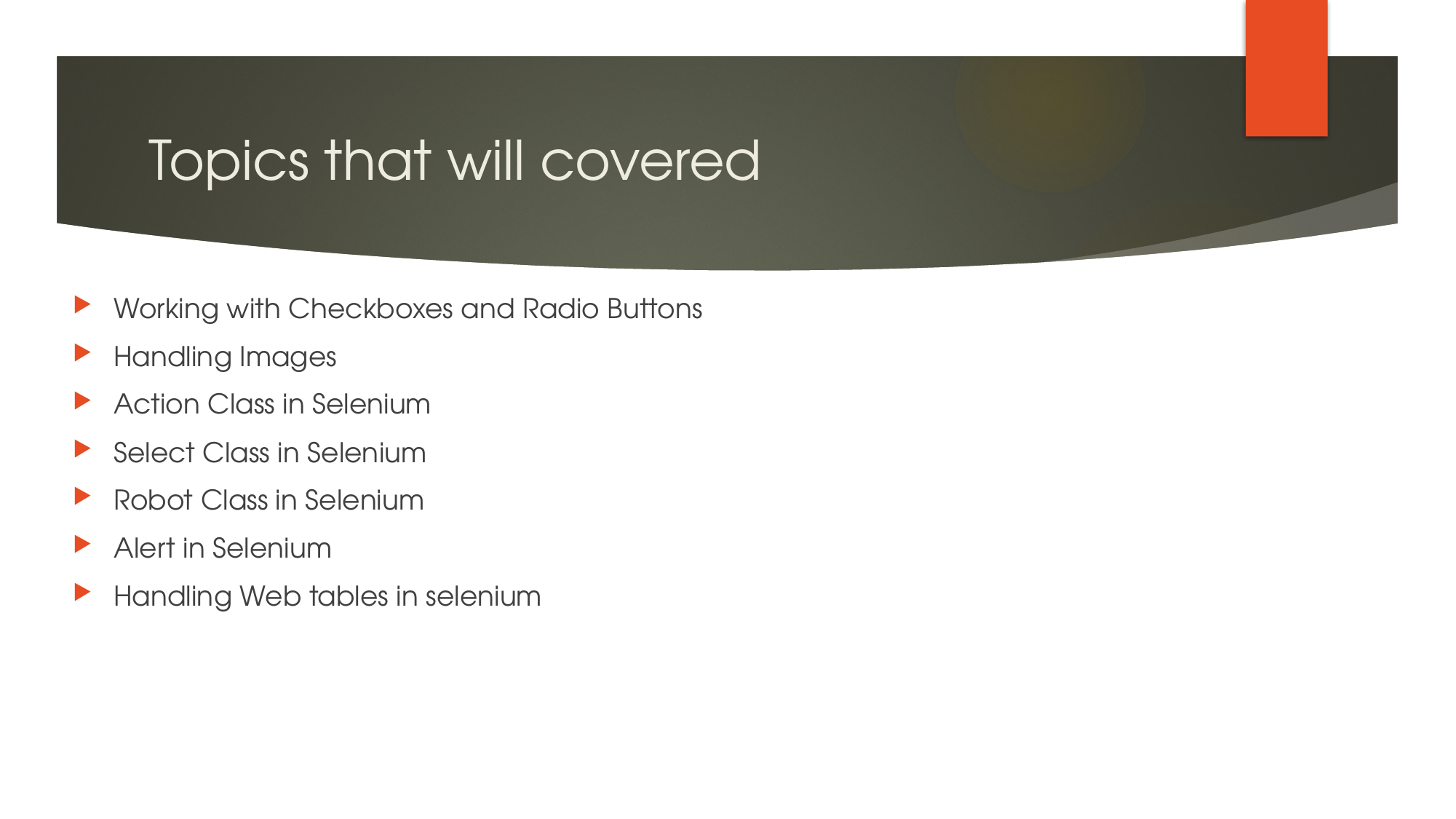

# Topics that will covered
Working with Checkboxes and Radio Buttons
Handling Images
Action Class in Selenium
Select Class in Selenium
Robot Class in Selenium
Alert in Selenium
Handling Web tables in selenium